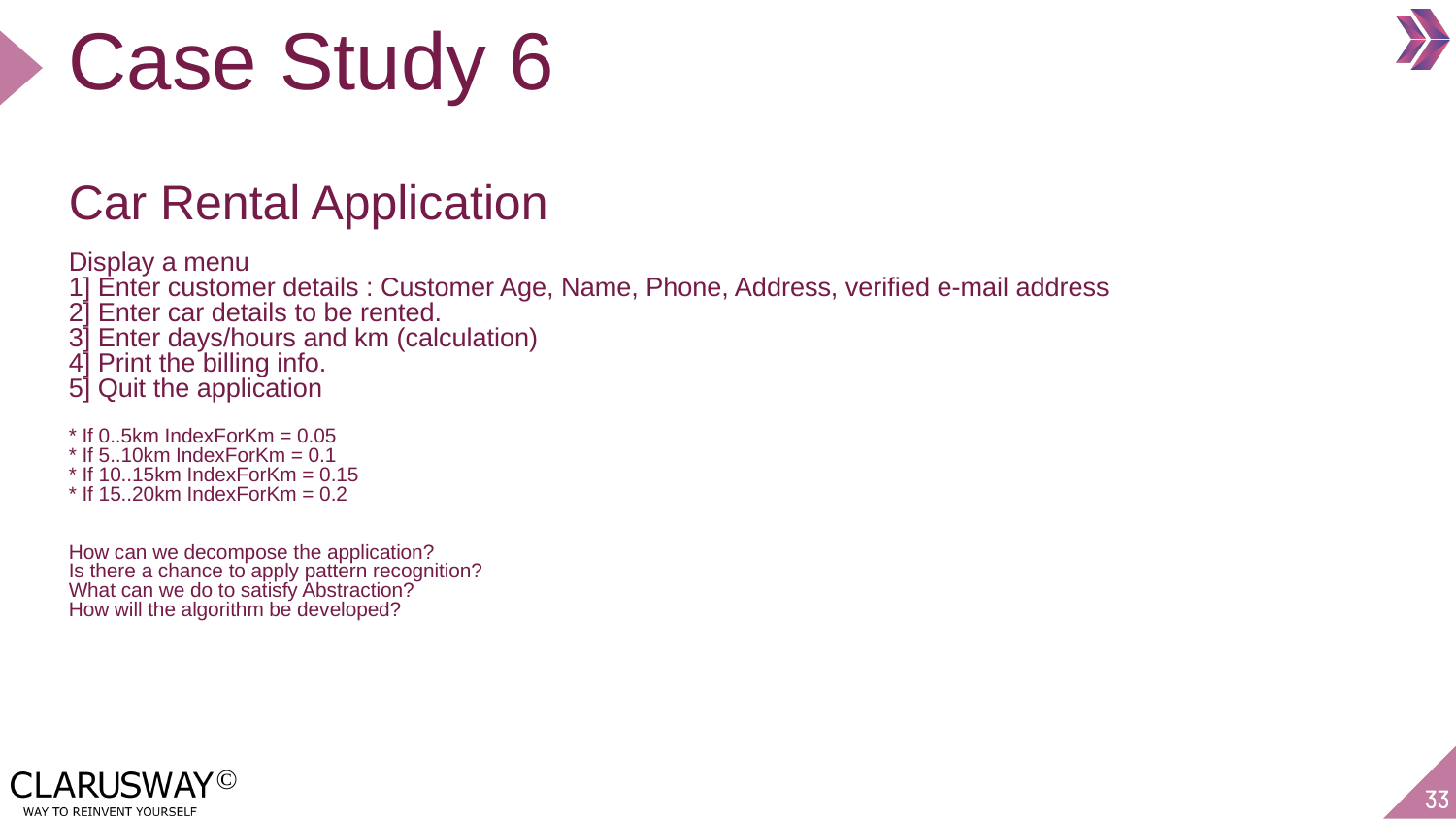

# Case Study 6

Car Rental Application

Display a menu
1] Enter customer details : Customer Age, Name, Phone, Address, verified e-mail address
2] Enter car details to be rented.
3] Enter days/hours and km (calculation)
4] Print the billing info.
5] Quit the application

* If 0..5km IndexForKm = 0.05
* If 5..10km IndexForKm = 0.1
* If 10..15km IndexForKm = 0.15
* If 15..20km IndexForKm = 0.2

How can we decompose the application?
Is there a chance to apply pattern recognition?
What can we do to satisfy Abstraction?
How will the algorithm be developed?

33